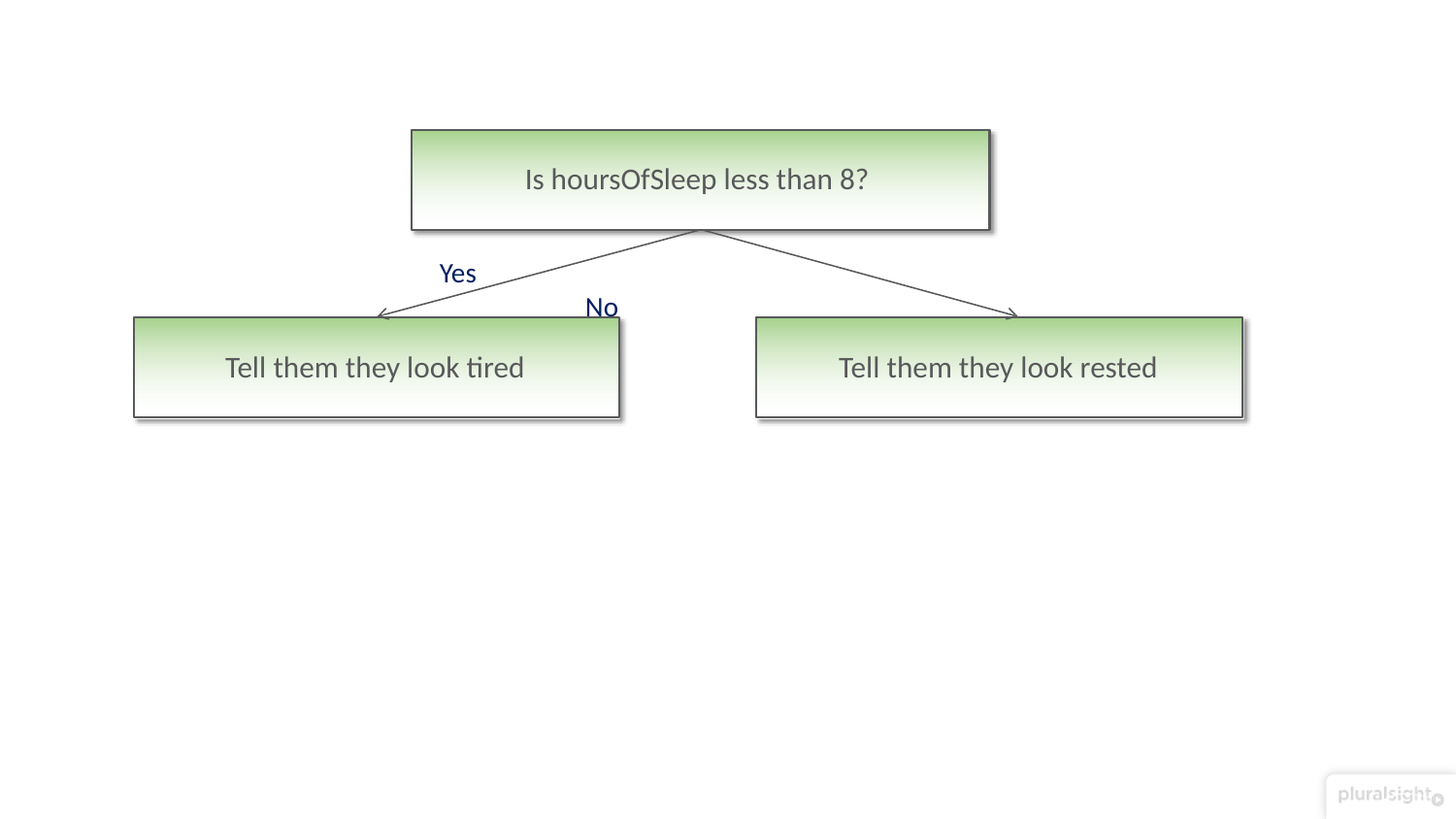

# Is hoursOfSleep less than 8?

Yes				No

Tell them they look tired

Tell them they look rested